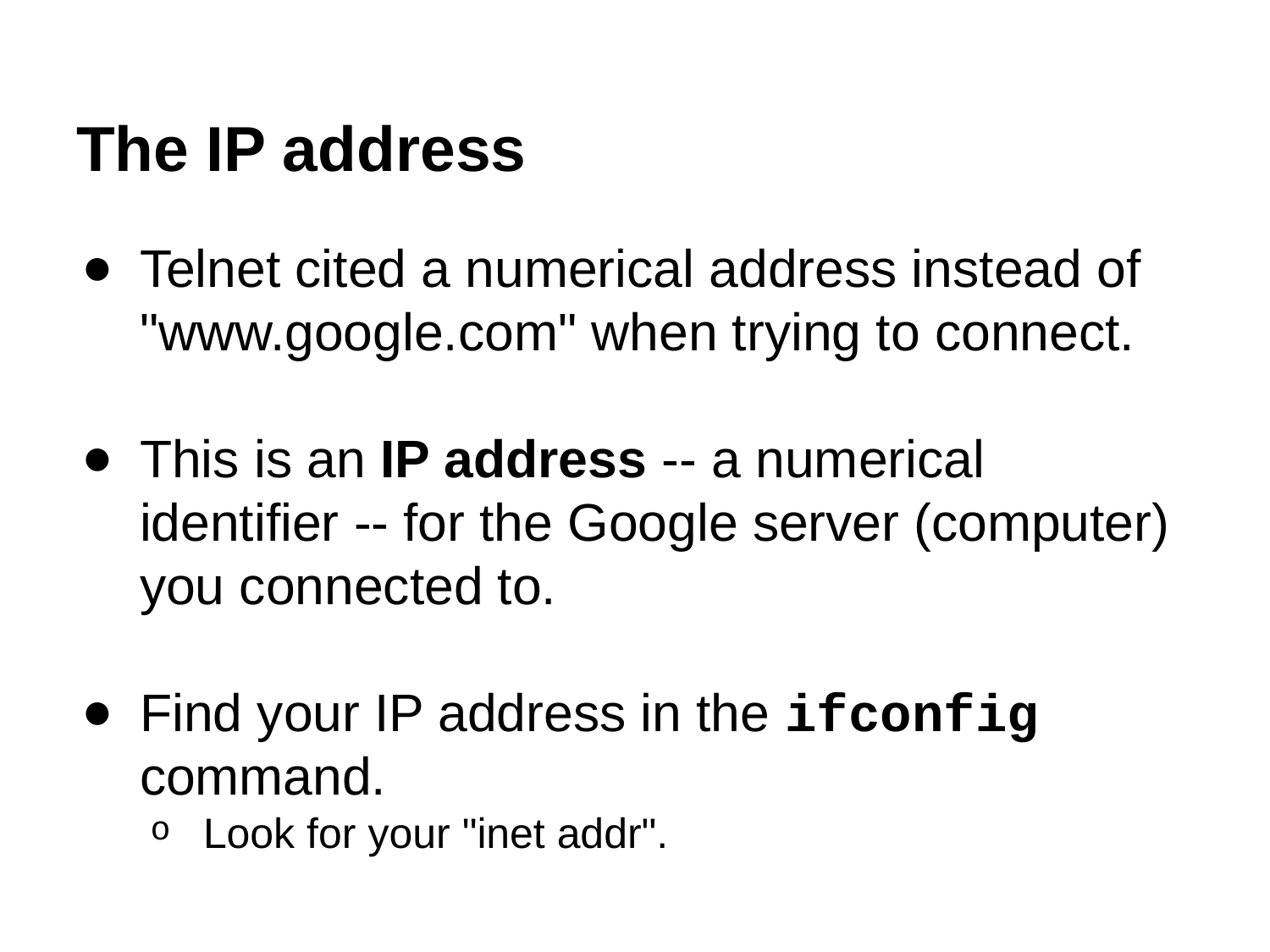

# The IP address
Telnet cited a numerical address instead of "www.google.com" when trying to connect.
This is an IP address -- a numerical identifier -- for the Google server (computer) you connected to.
Find your IP address in the ifconfig command.
Look for your "inet addr".